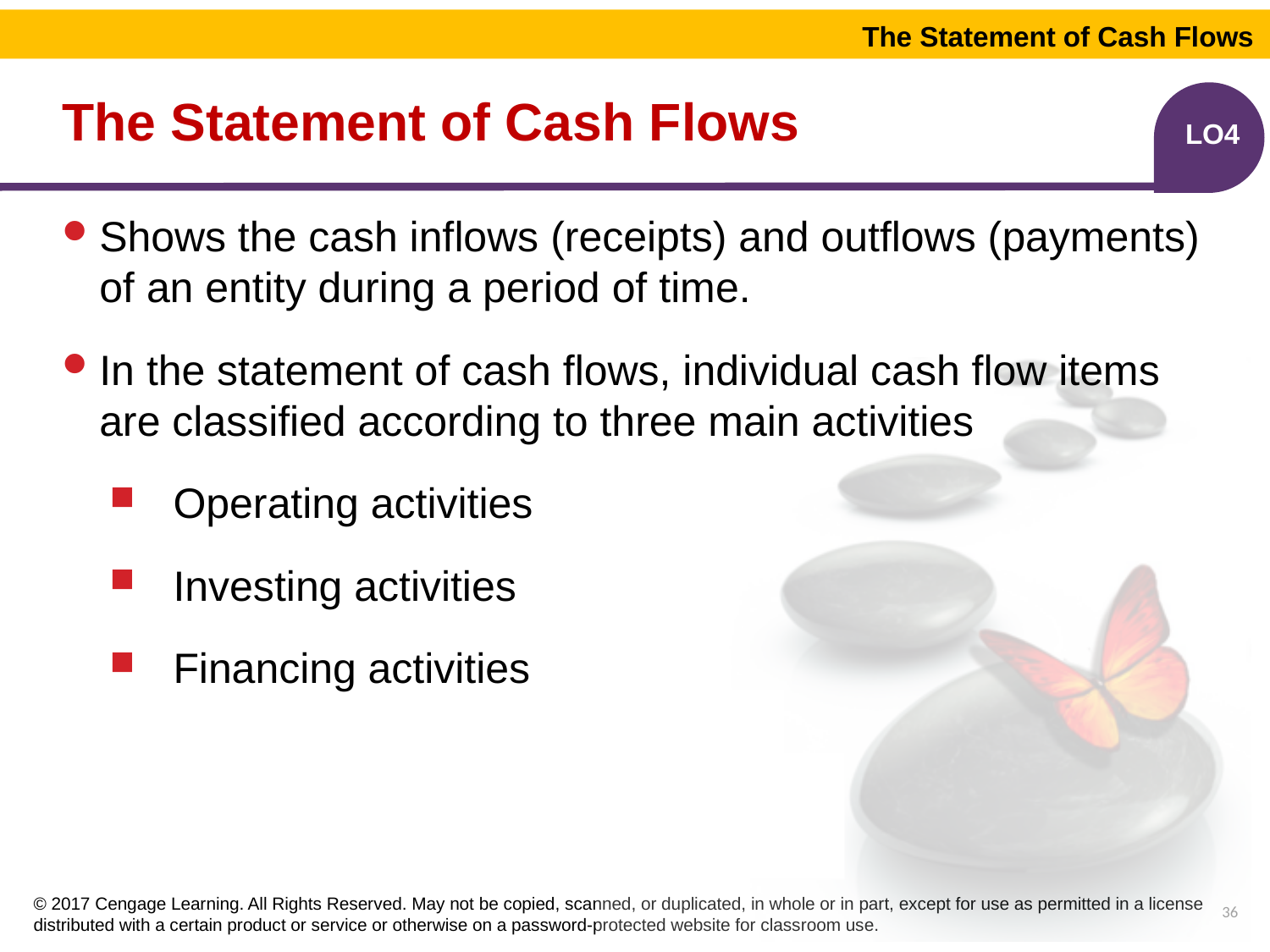

The Statement of Cash Flows
# The Statement of Cash Flows
LO4
Shows the cash inflows (receipts) and outflows (payments) of an entity during a period of time.
In the statement of cash flows, individual cash flow items are classified according to three main activities
Operating activities
Investing activities
Financing activities
36